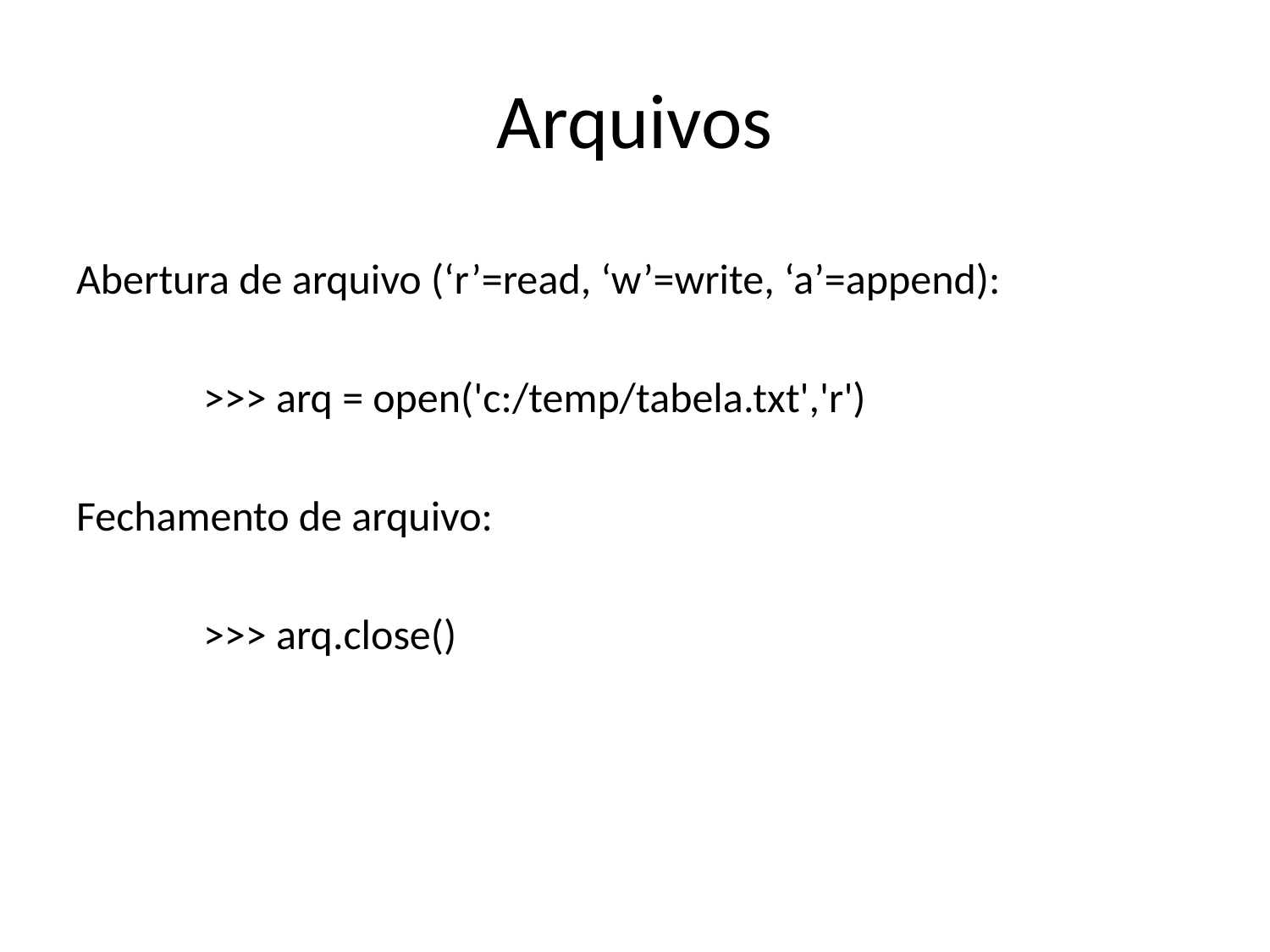

# Arquivos

Abertura de arquivo (‘r’=read, ‘w’=write, ‘a’=append):

	>>> arq = open('c:/temp/tabela.txt','r')

Fechamento de arquivo:

	>>> arq.close()